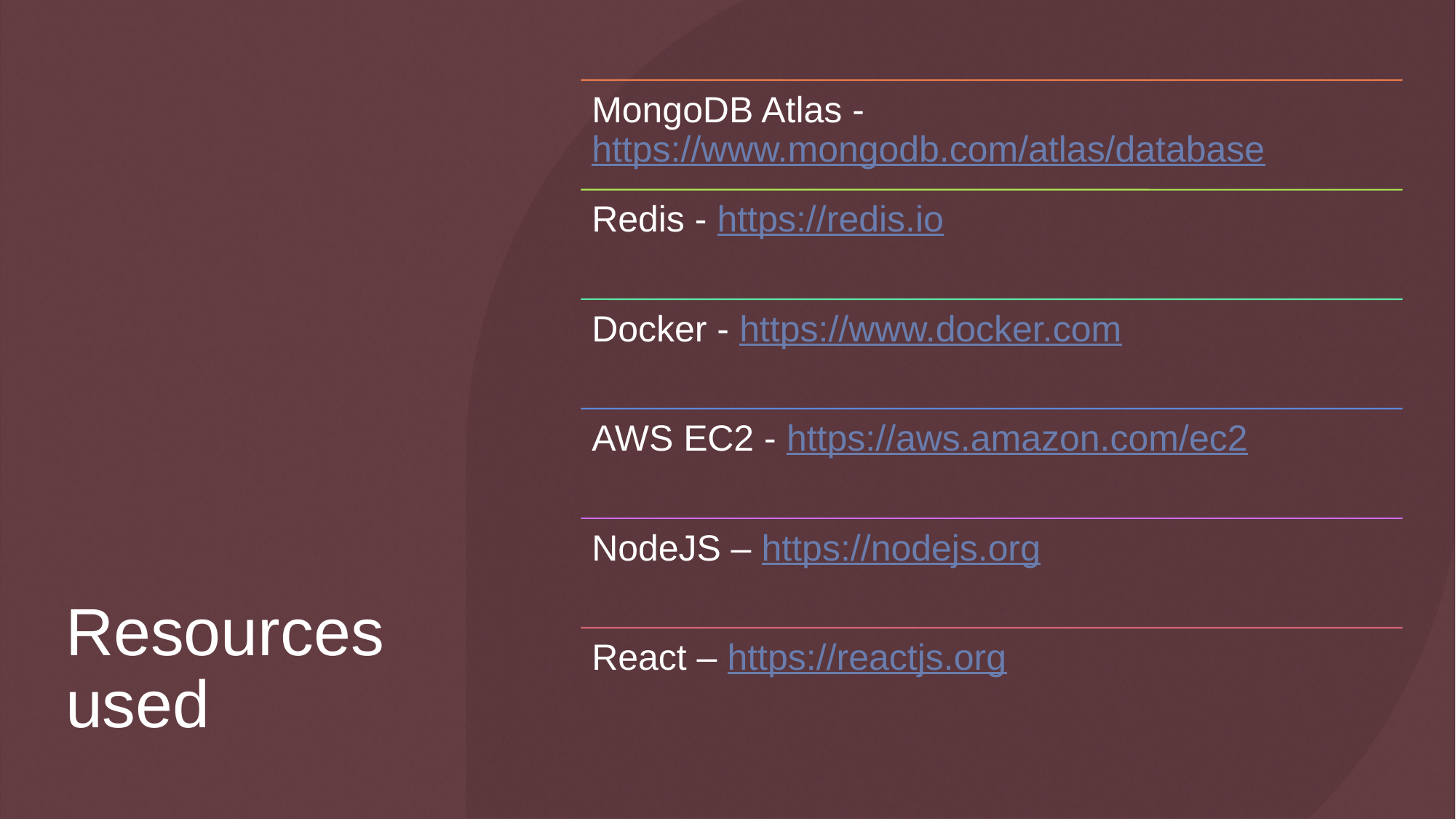

MongoDB Atlas - https://www.mongodb.com/atlas/database
Redis - https://redis.io
Docker - https://www.docker.com
AWS EC2 - https://aws.amazon.com/ec2
NodeJS – https://nodejs.org
React – https://reactjs.org
# Resources used